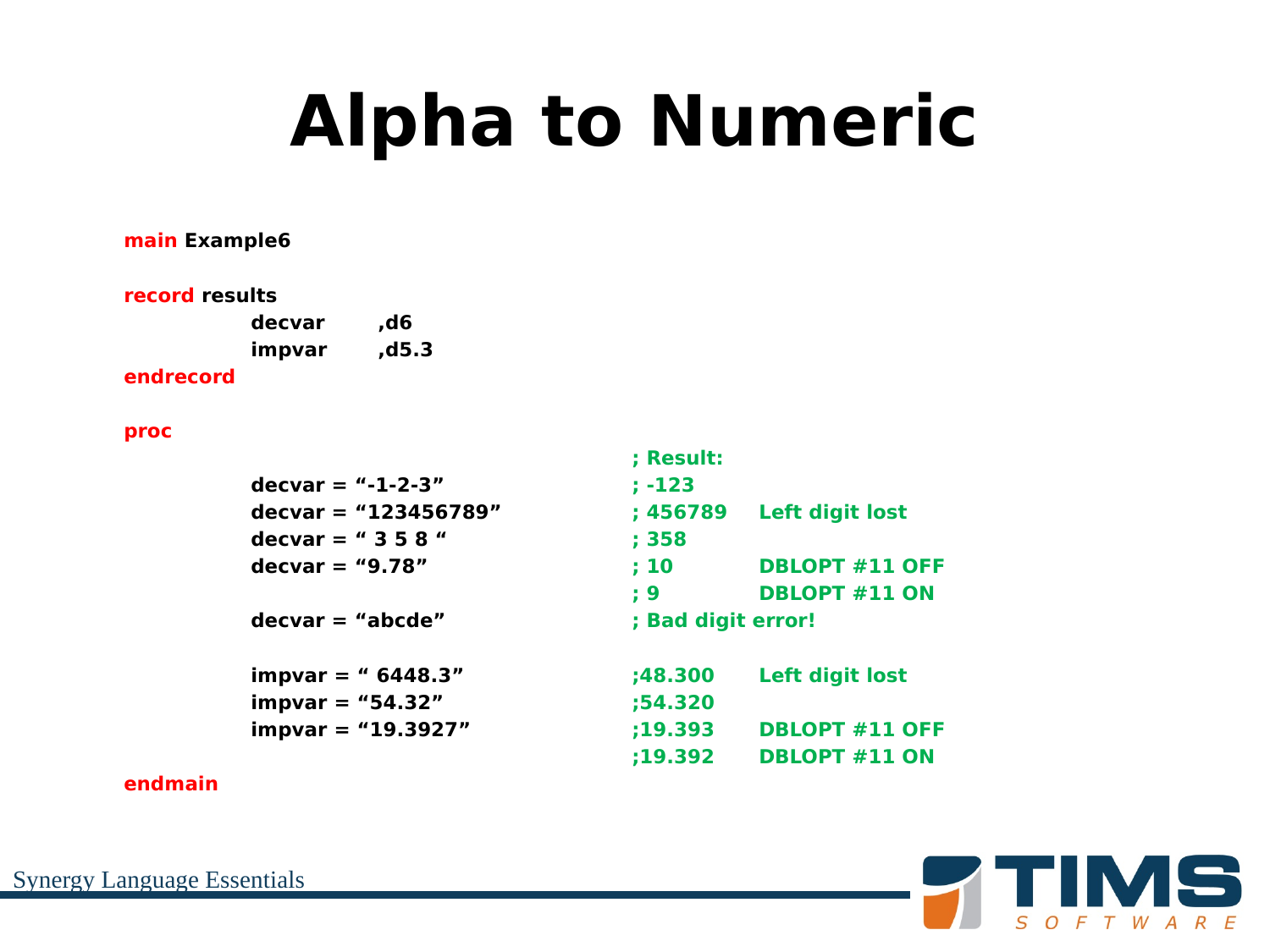

# Alpha to Numeric
	main Example6

	record results
		decvar	,d6
		impvar	,d5.3
	endrecord

	proc
					; Result:
		decvar = “-1-2-3”		; -123
		decvar = “123456789”		; 456789	Left digit lost
		decvar = “ 3 5 8 “		; 358
		decvar = “9.78”		; 10	DBLOPT #11 OFF
					; 9	DBLOPT #11 ON
		decvar = “abcde”		; Bad digit error!

		impvar = “ 6448.3”		;48.300	Left digit lost
		impvar = “54.32”		;54.320
		impvar = “19.3927”		;19.393	DBLOPT #11 OFF
					;19.392	DBLOPT #11 ON
	endmain
Synergy Language Essentials